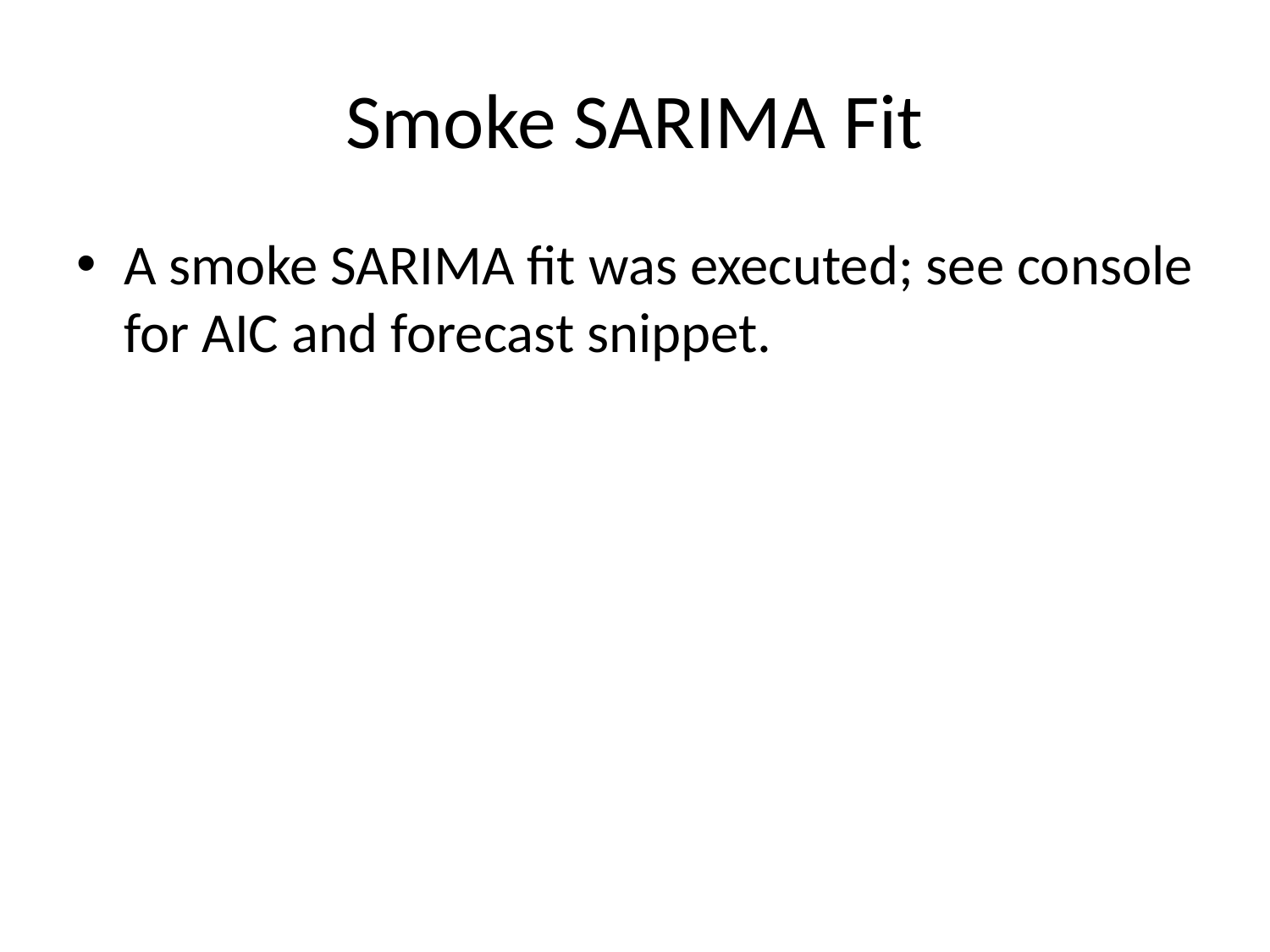

# Smoke SARIMA Fit
A smoke SARIMA fit was executed; see console for AIC and forecast snippet.